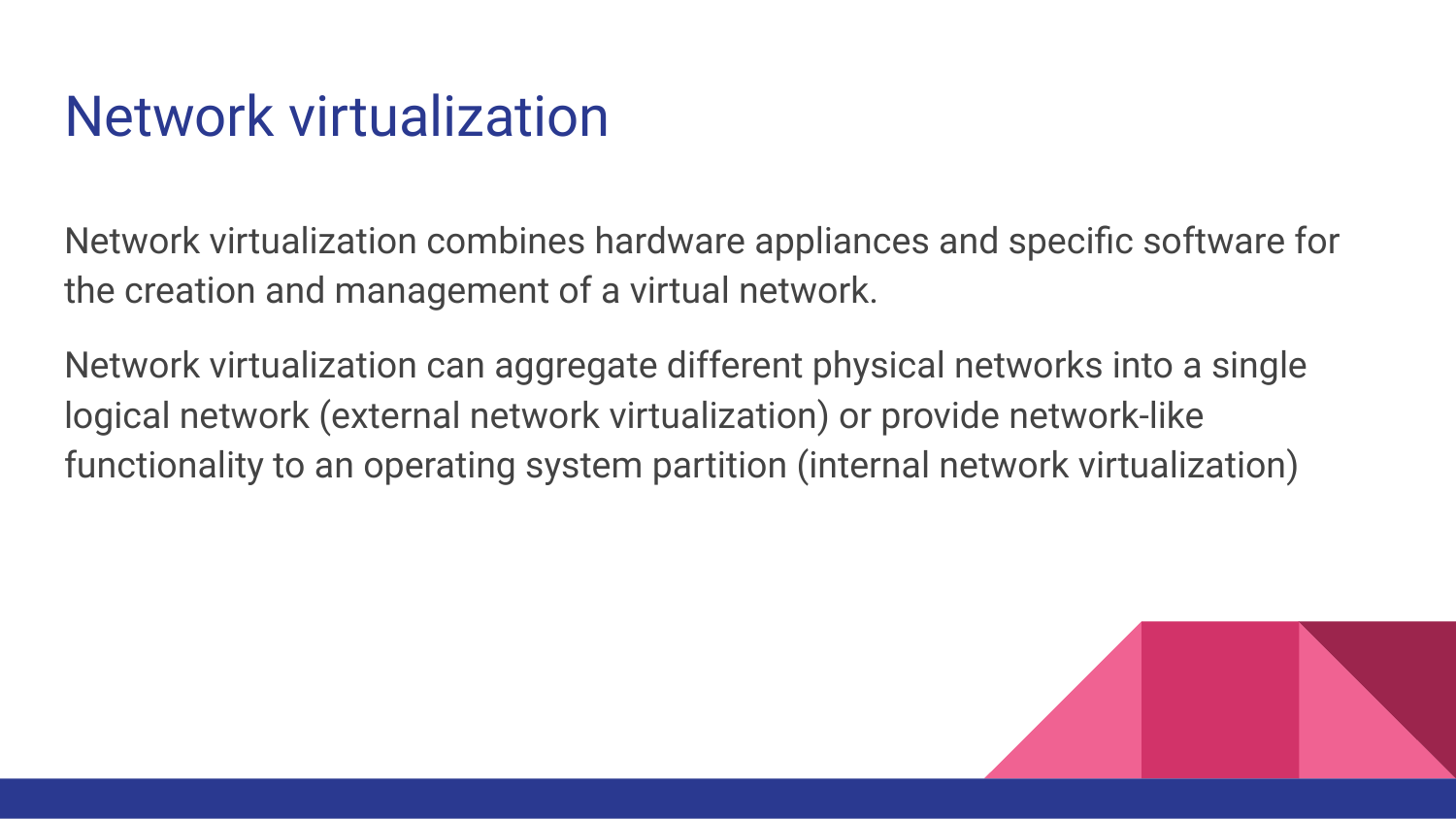

# Network virtualization
Network virtualization combines hardware appliances and specific software for the creation and management of a virtual network.
Network virtualization can aggregate different physical networks into a single logical network (external network virtualization) or provide network-like functionality to an operating system partition (internal network virtualization)